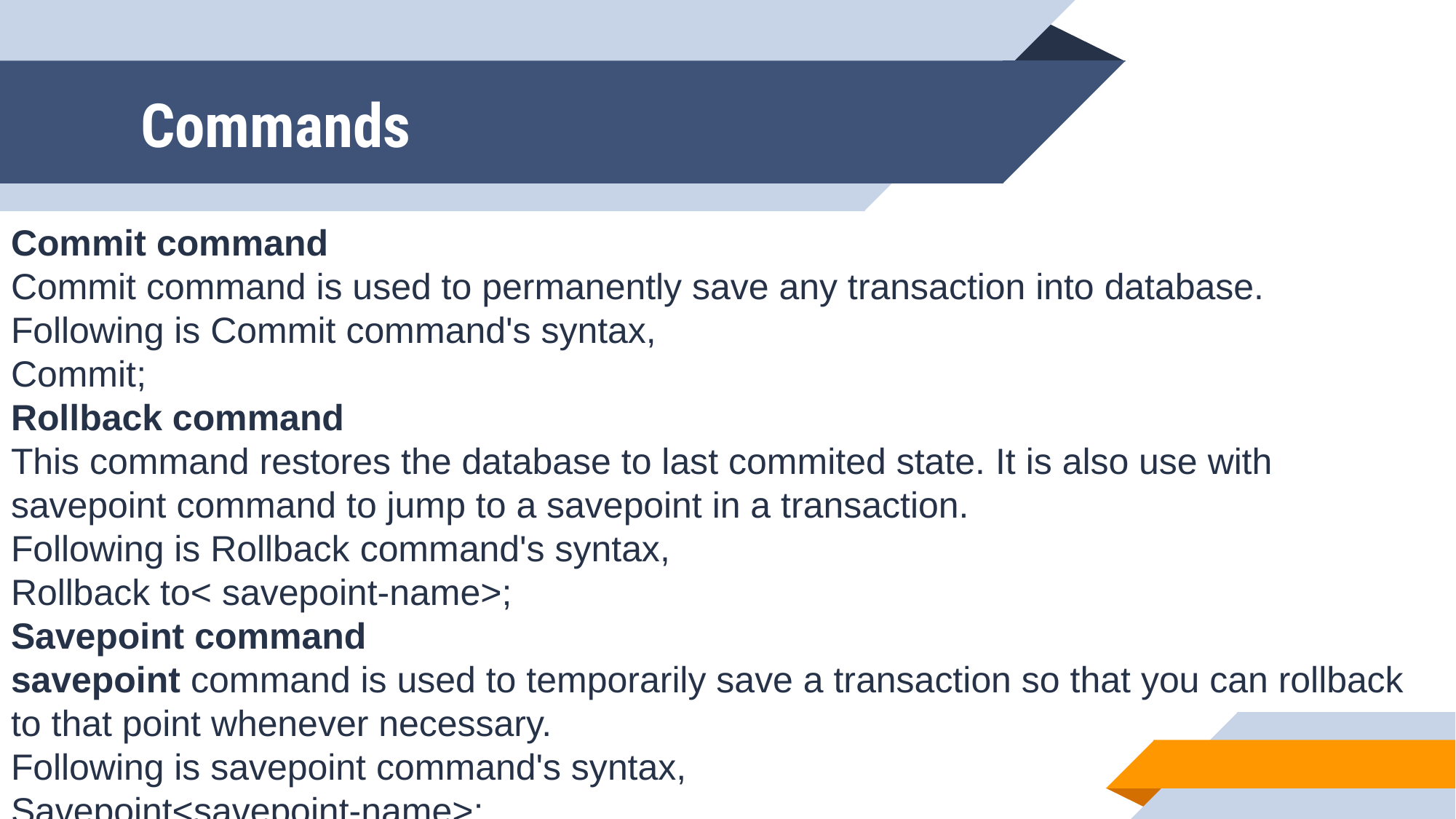

# Commands
Commit command
Commit command is used to permanently save any transaction into database.
Following is Commit command's syntax,
Commit;
Rollback command
This command restores the database to last commited state. It is also use with savepoint command to jump to a savepoint in a transaction.
Following is Rollback command's syntax,
Rollback to< savepoint-name>;
Savepoint command
savepoint command is used to temporarily save a transaction so that you can rollback to that point whenever necessary.
Following is savepoint command's syntax,
Savepoint<savepoint-name>;